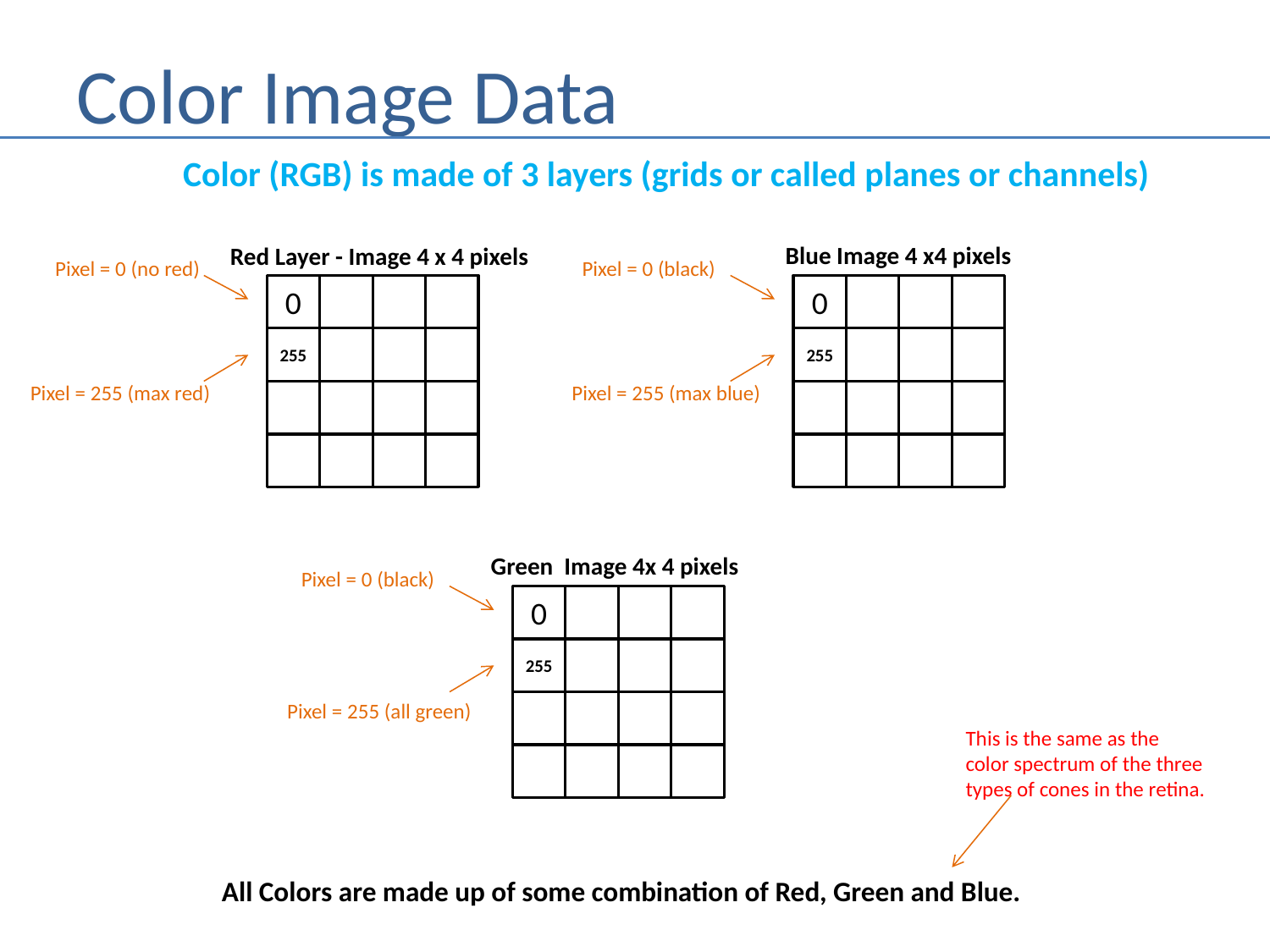

# Color Image Data
Color (RGB) is made of 3 layers (grids or called planes or channels)
Blue Image 4 x4 pixels
Red Layer - Image 4 x 4 pixels
Pixel = 0 (no red)
Pixel = 0 (black)
0

0

255

255

Pixel = 255 (max red)
Pixel = 255 (max blue)

Green  Image 4x 4 pixels
Pixel = 0 (black)
0

255

Pixel = 255 (all green)

This is the same as the
color spectrum of the three
types of cones in the retina.

All Colors are made up of some combination of Red, Green and Blue.